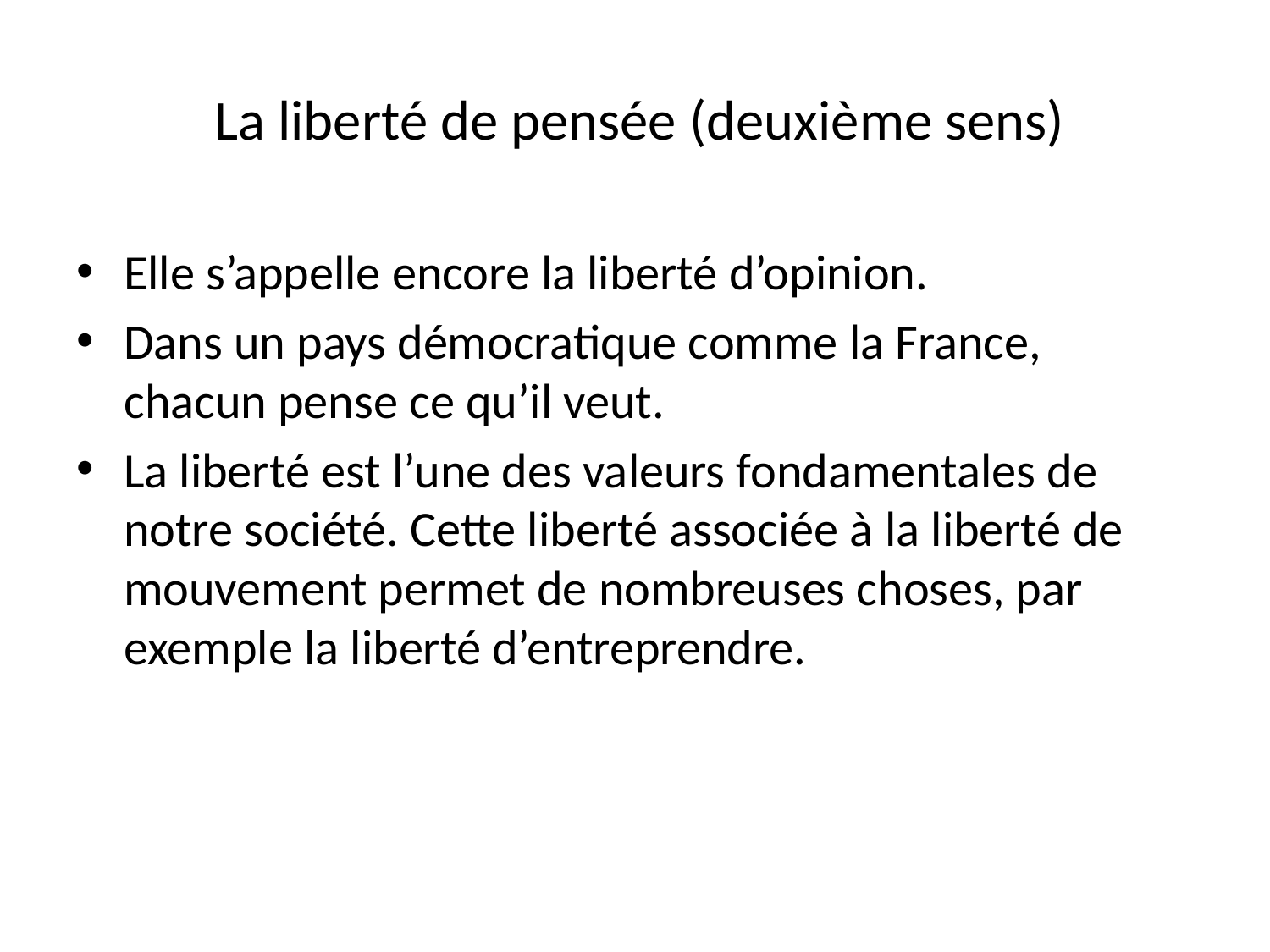

# La liberté de pensée (deuxième sens)

Elle s’appelle encore la liberté d’opinion.
Dans un pays démocratique comme la France, chacun pense ce qu’il veut.
La liberté est l’une des valeurs fondamentales de notre société. Cette liberté associée à la liberté de mouvement permet de nombreuses choses, par exemple la liberté d’entreprendre.